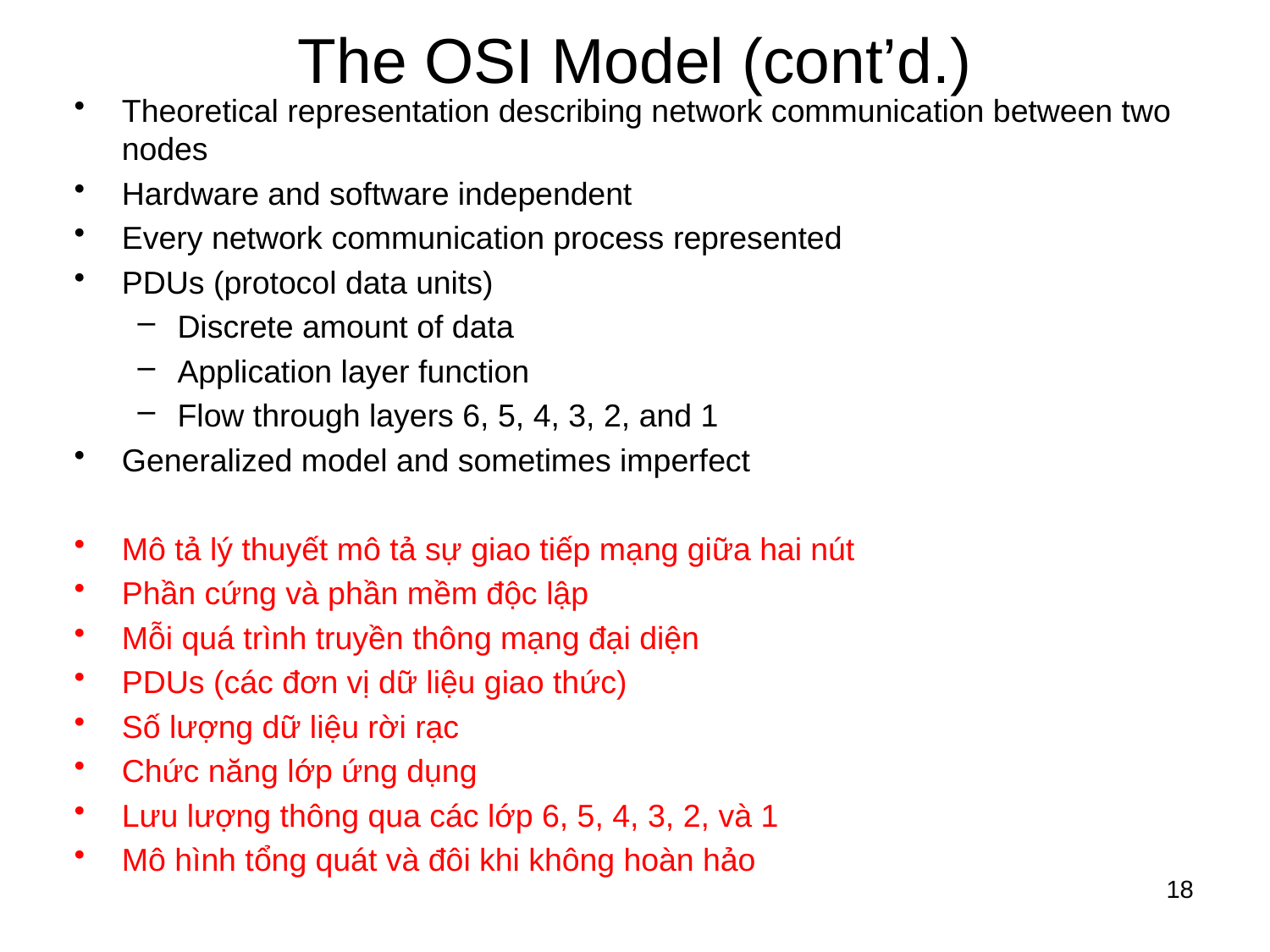

# The OSI Model (cont’d.)
Theoretical representation describing network communication between two nodes
Hardware and software independent
Every network communication process represented
PDUs (protocol data units)
Discrete amount of data
Application layer function
Flow through layers 6, 5, 4, 3, 2, and 1
Generalized model and sometimes imperfect

Mô tả lý thuyết mô tả sự giao tiếp mạng giữa hai nút
Phần cứng và phần mềm độc lập
Mỗi quá trình truyền thông mạng đại diện
PDUs (các đơn vị dữ liệu giao thức)
Số lượng dữ liệu rời rạc
Chức năng lớp ứng dụng
Lưu lượng thông qua các lớp 6, 5, 4, 3, 2, và 1
Mô hình tổng quát và đôi khi không hoàn hảo
18